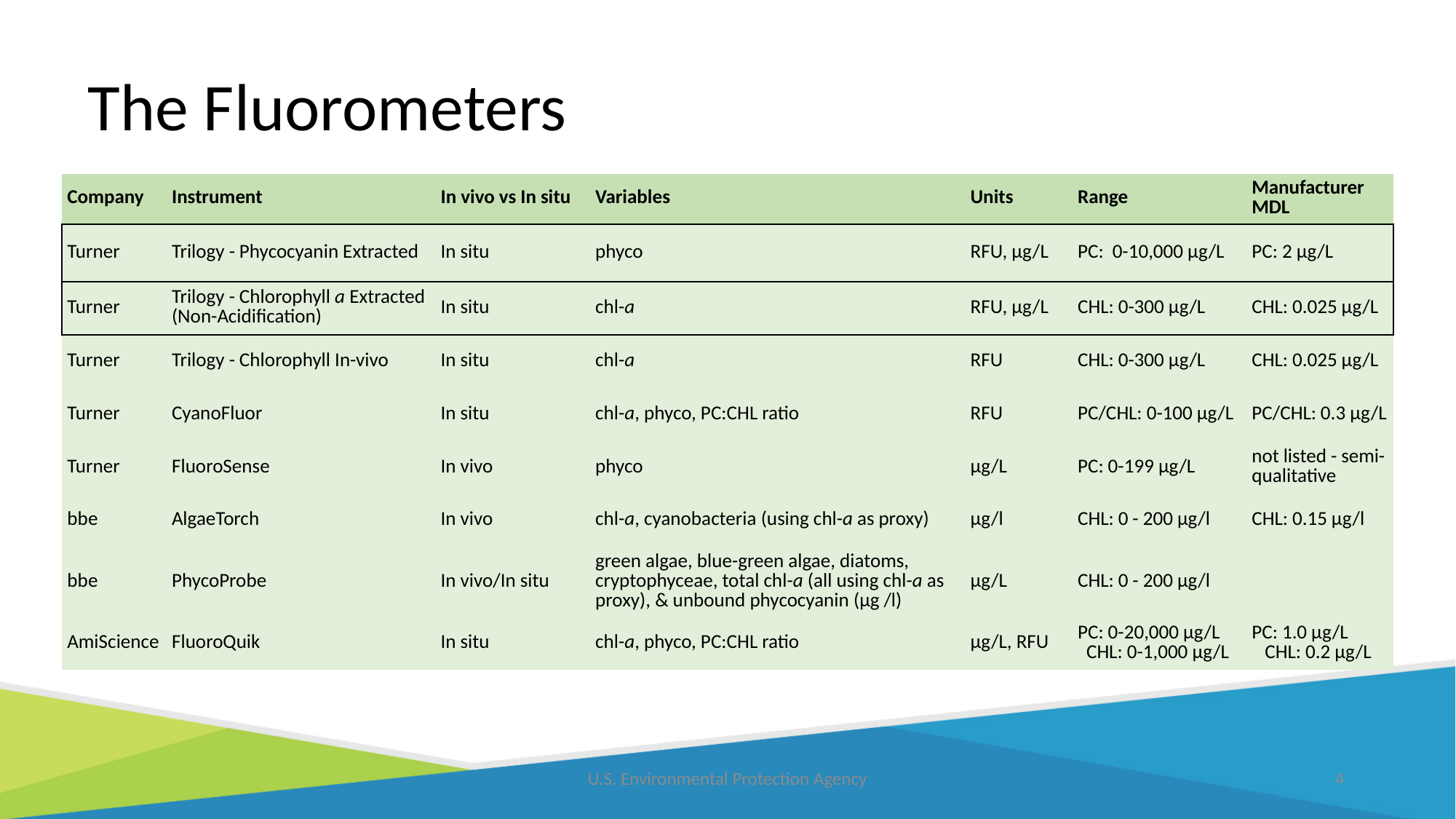

# The Fluorometers
| Company | Instrument | In vivo vs In situ | Variables | Units | Range | Manufacturer MDL |
| --- | --- | --- | --- | --- | --- | --- |
| Turner | Trilogy - Phycocyanin Extracted | In situ | phyco | RFU, µg/L | PC: 0-10,000 µg/L | PC: 2 µg/L |
| Turner | Trilogy - Chlorophyll a Extracted (Non-Acidification) | In situ | chl-a | RFU, µg/L | CHL: 0-300 µg/L | CHL: 0.025 µg/L |
| Turner | Trilogy - Chlorophyll In-vivo | In situ | chl-a | RFU | CHL: 0-300 µg/L | CHL: 0.025 µg/L |
| Turner | CyanoFluor | In situ | chl-a, phyco, PC:CHL ratio | RFU | PC/CHL: 0-100 µg/L | PC/CHL: 0.3 µg/L |
| Turner | FluoroSense | In vivo | phyco | µg/L | PC: 0-199 µg/L | not listed - semi-qualitative |
| bbe | AlgaeTorch | In vivo | chl-a, cyanobacteria (using chl-a as proxy) | µg/l | CHL: 0 - 200 µg/l | CHL: 0.15 µg/l |
| bbe | PhycoProbe | In vivo/In situ | green algae, blue-green algae, diatoms, cryptophyceae, total chl-a (all using chl-a as proxy), & unbound phycocyanin (μg /l) | µg/L | CHL: 0 - 200 µg/l |  |
| AmiScience | FluoroQuik | In situ | chl-a, phyco, PC:CHL ratio | µg/L, RFU | PC: 0-20,000 µg/L CHL: 0-1,000 µg/L | PC: 1.0 µg/L CHL: 0.2 µg/L |
U.S. Environmental Protection Agency
4